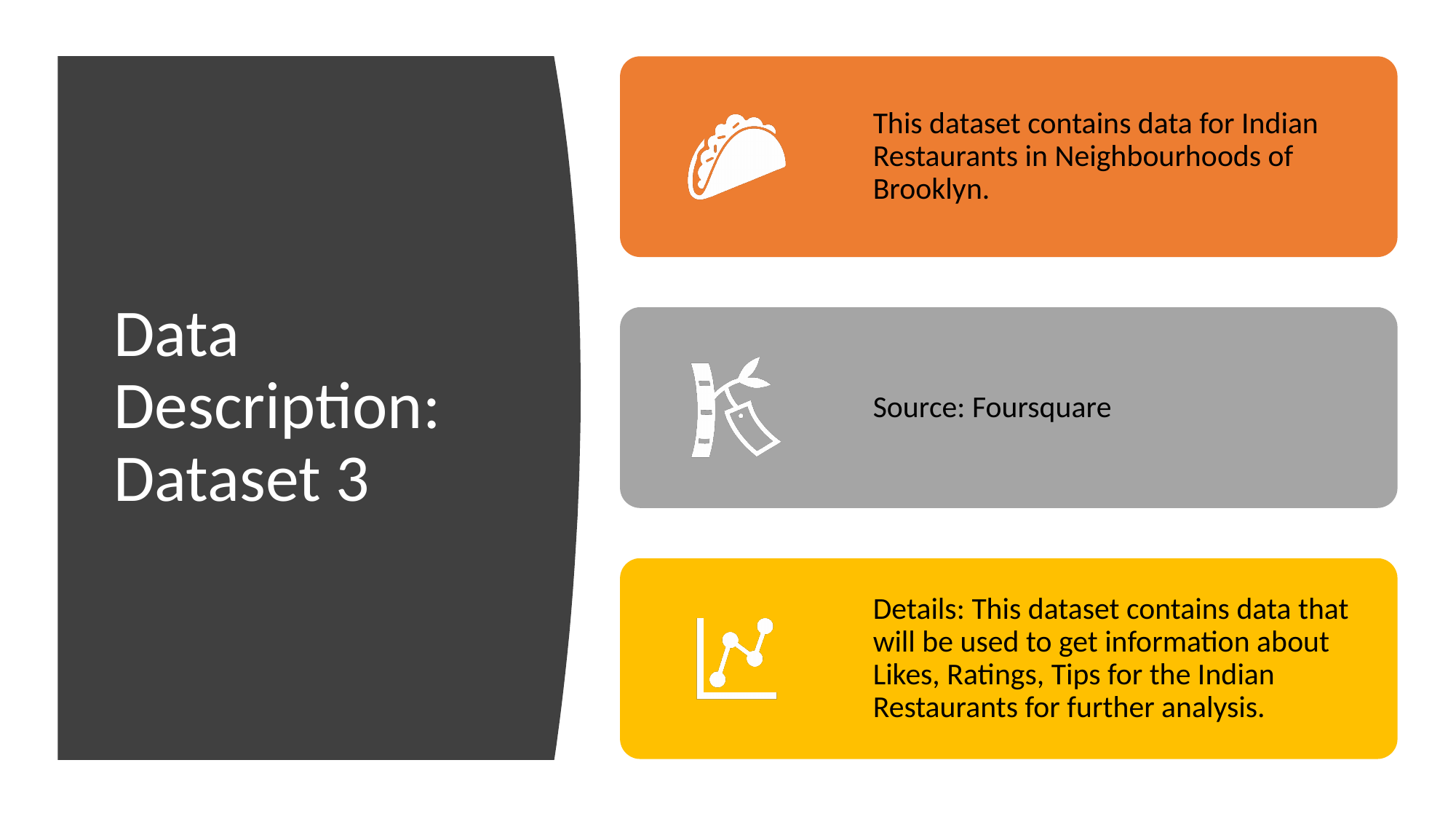

This dataset contains data for Indian Restaurants in Neighbourhoods of Brooklyn.
Source: Foursquare
Details: This dataset contains data that will be used to get information about Likes, Ratings, Tips for the Indian Restaurants for further analysis.

# Data Description: Dataset 3